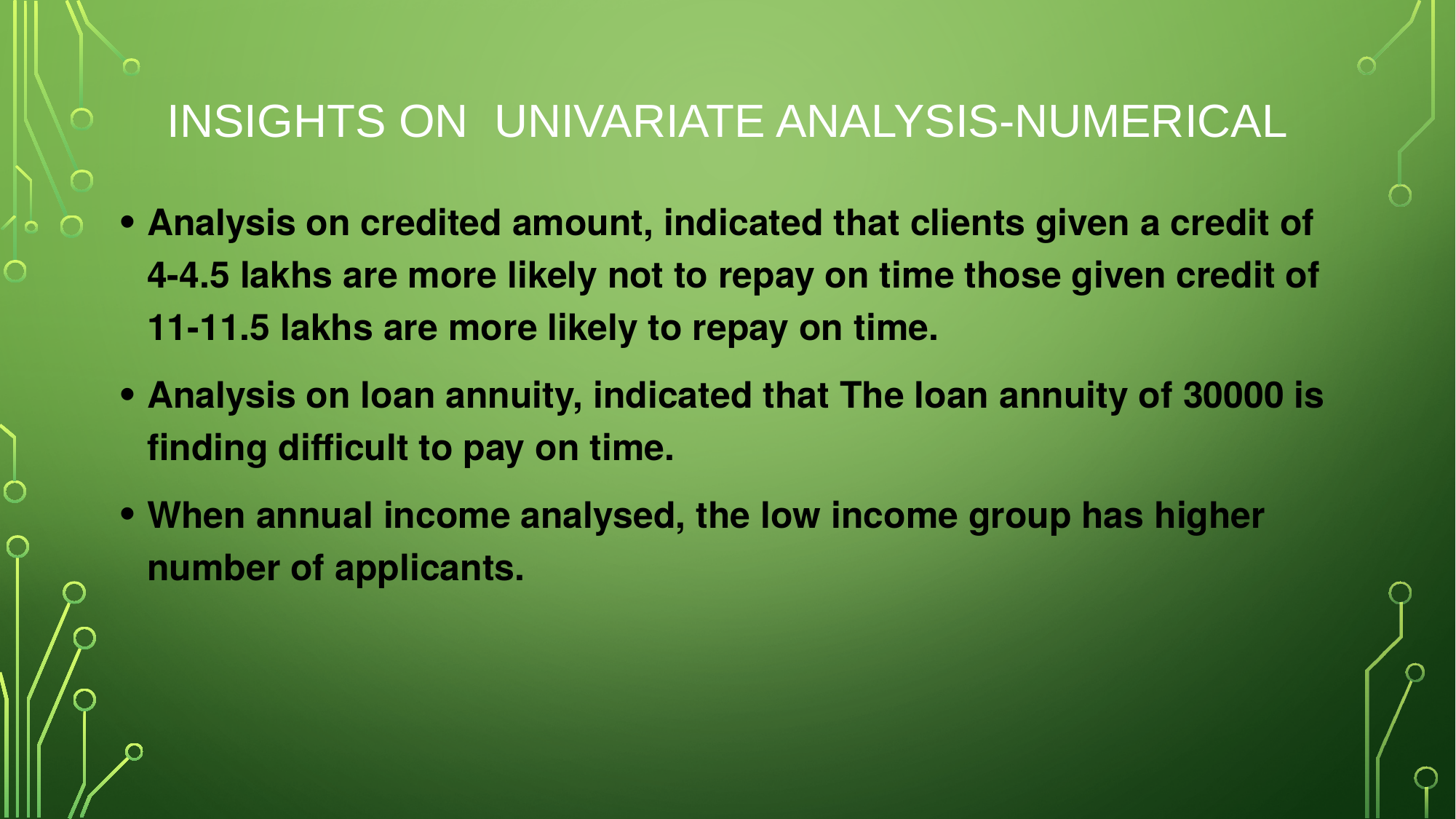

# Insights on  univariate analysis-numerical
Analysis on credited amount, indicated that clients given a credit of 4-4.5 lakhs are more likely not to repay on time those given credit of 11-11.5 lakhs are more likely to repay on time.
Analysis on loan annuity, indicated that The loan annuity of 30000 is finding difficult to pay on time.
When annual income analysed, the low income group has higher  number of applicants.